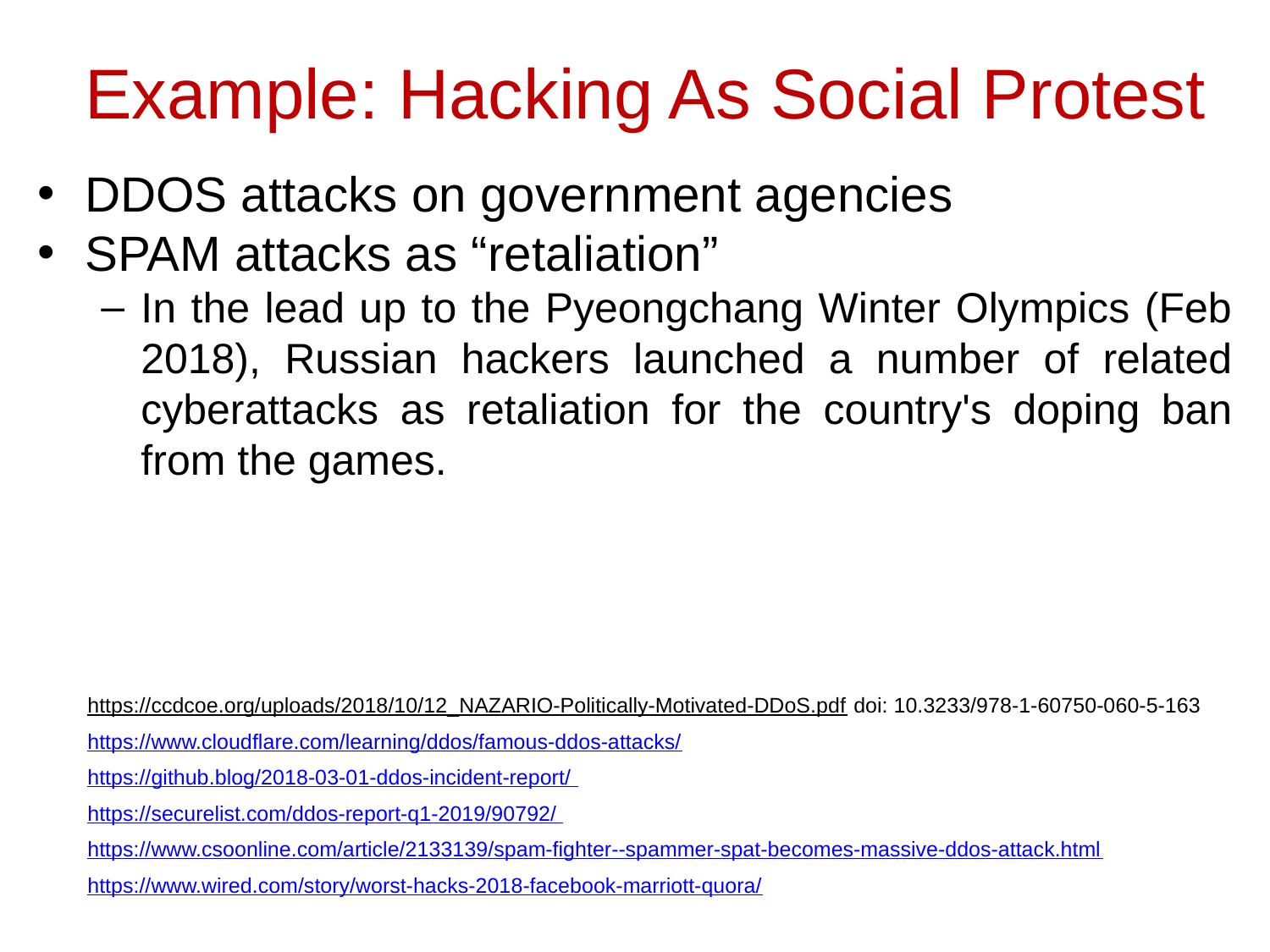

# Example: Hacking As Social Protest
DDOS attacks on government agencies
SPAM attacks as “retaliation”
In the lead up to the Pyeongchang Winter Olympics (Feb 2018), Russian hackers launched a number of related cyberattacks as retaliation for the country's doping ban from the games.
https://ccdcoe.org/uploads/2018/10/12_NAZARIO-Politically-Motivated-DDoS.pdf doi: 10.3233/978-1-60750-060-5-163
https://www.cloudflare.com/learning/ddos/famous-ddos-attacks/
https://github.blog/2018-03-01-ddos-incident-report/
https://securelist.com/ddos-report-q1-2019/90792/
https://www.csoonline.com/article/2133139/spam-fighter--spammer-spat-becomes-massive-ddos-attack.html
https://www.wired.com/story/worst-hacks-2018-facebook-marriott-quora/